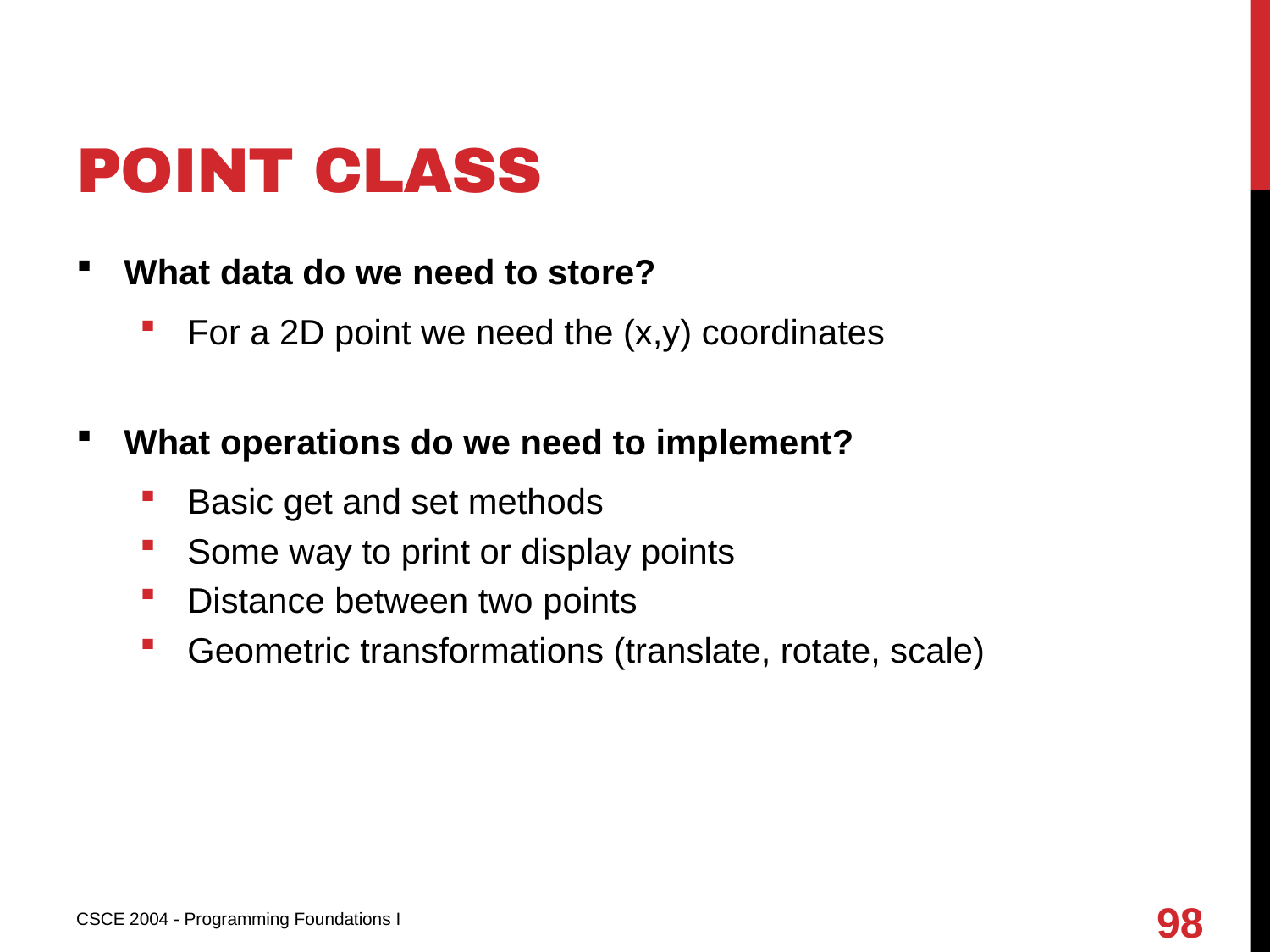

# Point class
What data do we need to store?
For a 2D point we need the (x,y) coordinates

What operations do we need to implement?
Basic get and set methods
Some way to print or display points
Distance between two points
Geometric transformations (translate, rotate, scale)

98
CSCE 2004 - Programming Foundations I